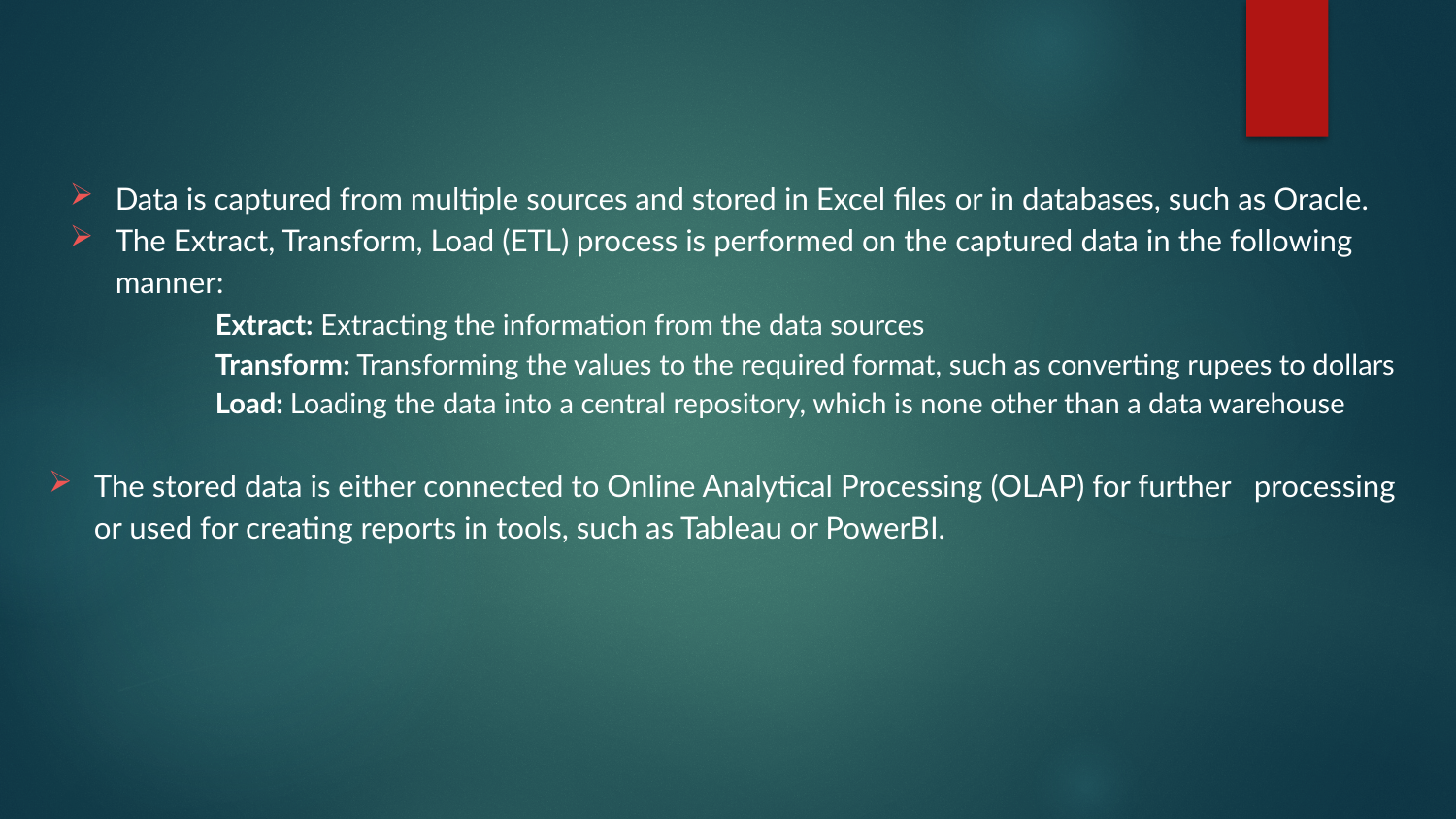

Data is captured from multiple sources and stored in Excel files or in databases, such as Oracle.
The Extract, Transform, Load (ETL) process is performed on the captured data in the following manner:
	Extract: Extracting the information from the data sources
	Transform: Transforming the values to the required format, such as converting rupees to dollars
	Load: Loading the data into a central repository, which is none other than a data warehouse

The stored data is either connected to Online Analytical Processing (OLAP) for further   processing or used for creating reports in tools, such as Tableau or PowerBI.